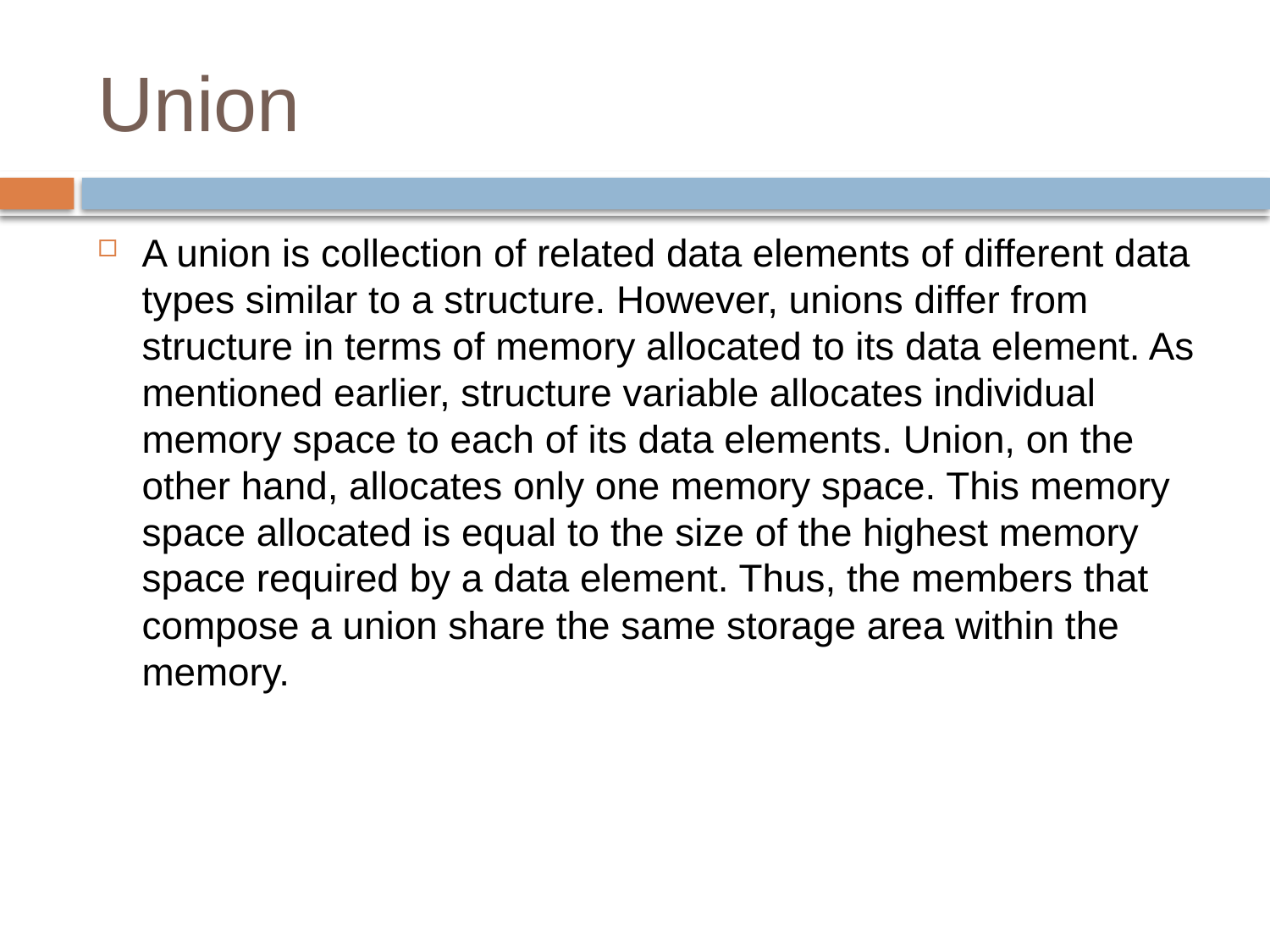

# Union
A union is collection of related data elements of different data types similar to a structure. However, unions differ from structure in terms of memory allocated to its data element. As mentioned earlier, structure variable allocates individual memory space to each of its data elements. Union, on the other hand, allocates only one memory space. This memory space allocated is equal to the size of the highest memory space required by a data element. Thus, the members that compose a union share the same storage area within the memory.